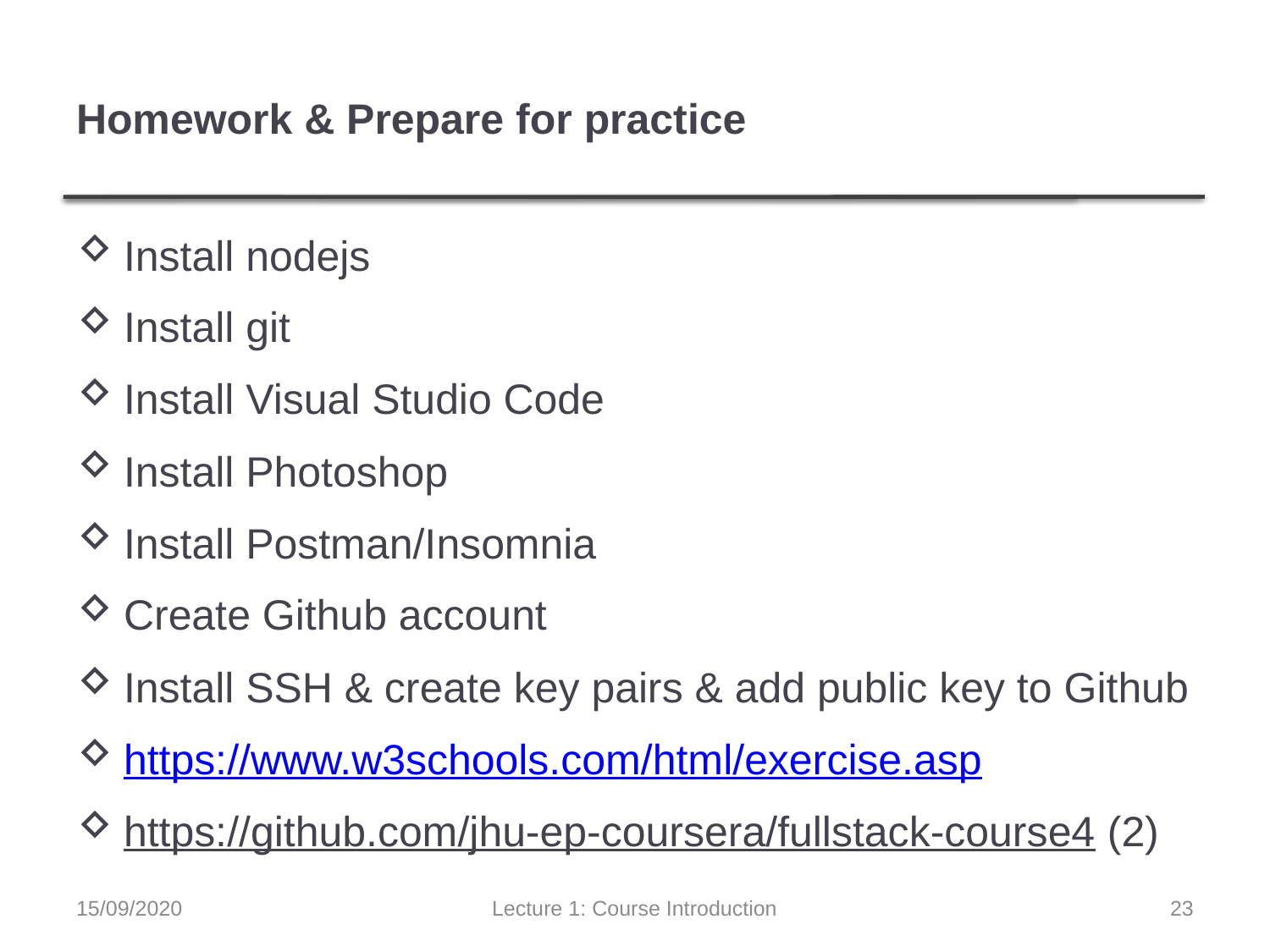

# Homework & Prepare for practice
Install nodejs
Install git
Install Visual Studio Code
Install Photoshop
Install Postman/Insomnia
Create Github account
Install SSH & create key pairs & add public key to Github
https://www.w3schools.com/html/exercise.asp
https://github.com/jhu-ep-coursera/fullstack-course4 (2)

15/09/2020
Lecture 1: Course Introduction
23